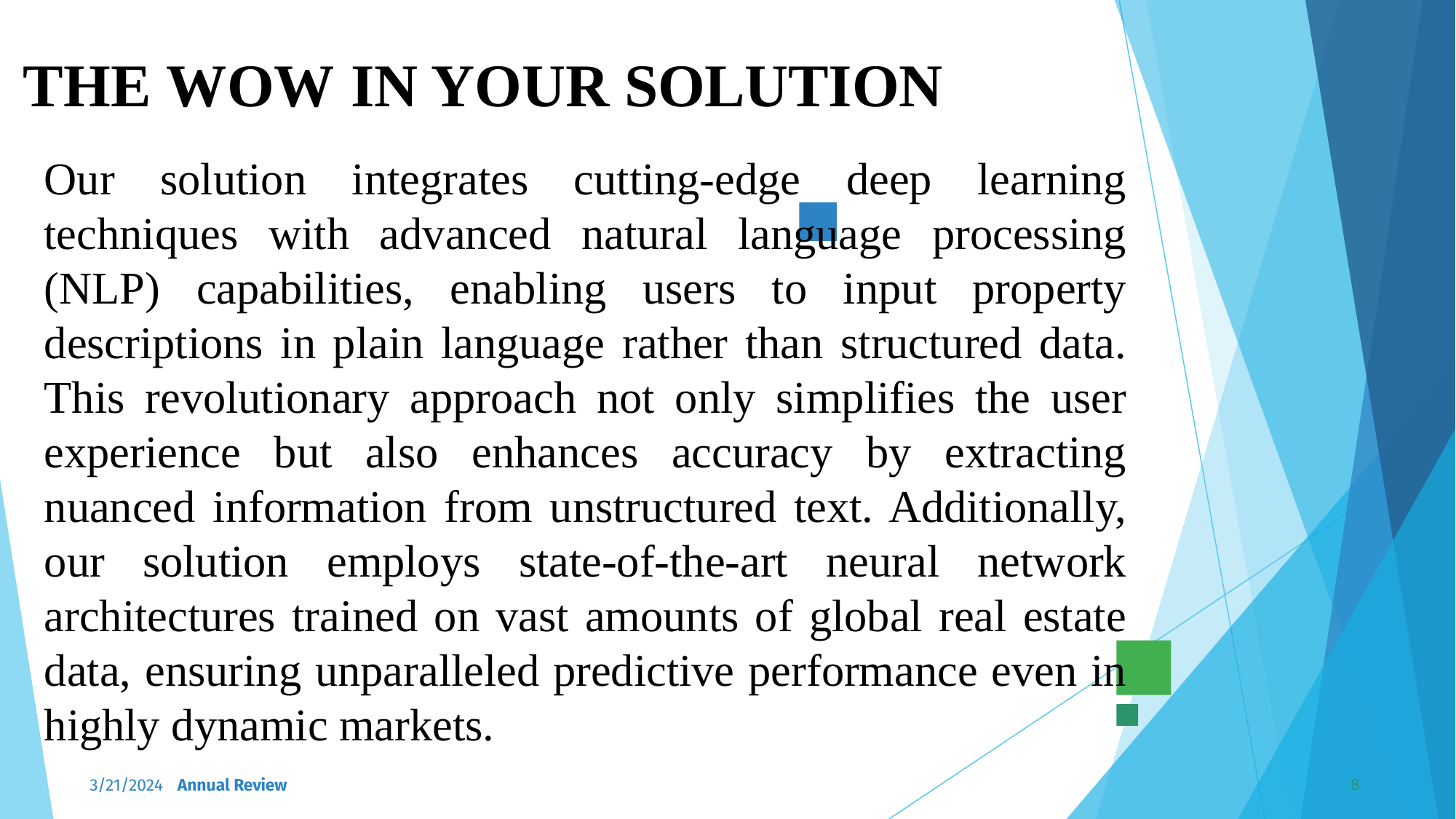

# THE WOW IN YOUR SOLUTION
Our solution integrates cutting-edge deep learning techniques with advanced natural language processing (NLP) capabilities, enabling users to input property descriptions in plain language rather than structured data. This revolutionary approach not only simplifies the user experience but also enhances accuracy by extracting nuanced information from unstructured text. Additionally, our solution employs state-of-the-art neural network architectures trained on vast amounts of global real estate data, ensuring unparalleled predictive performance even in highly dynamic markets.

8
3/21/2024  Annual Review